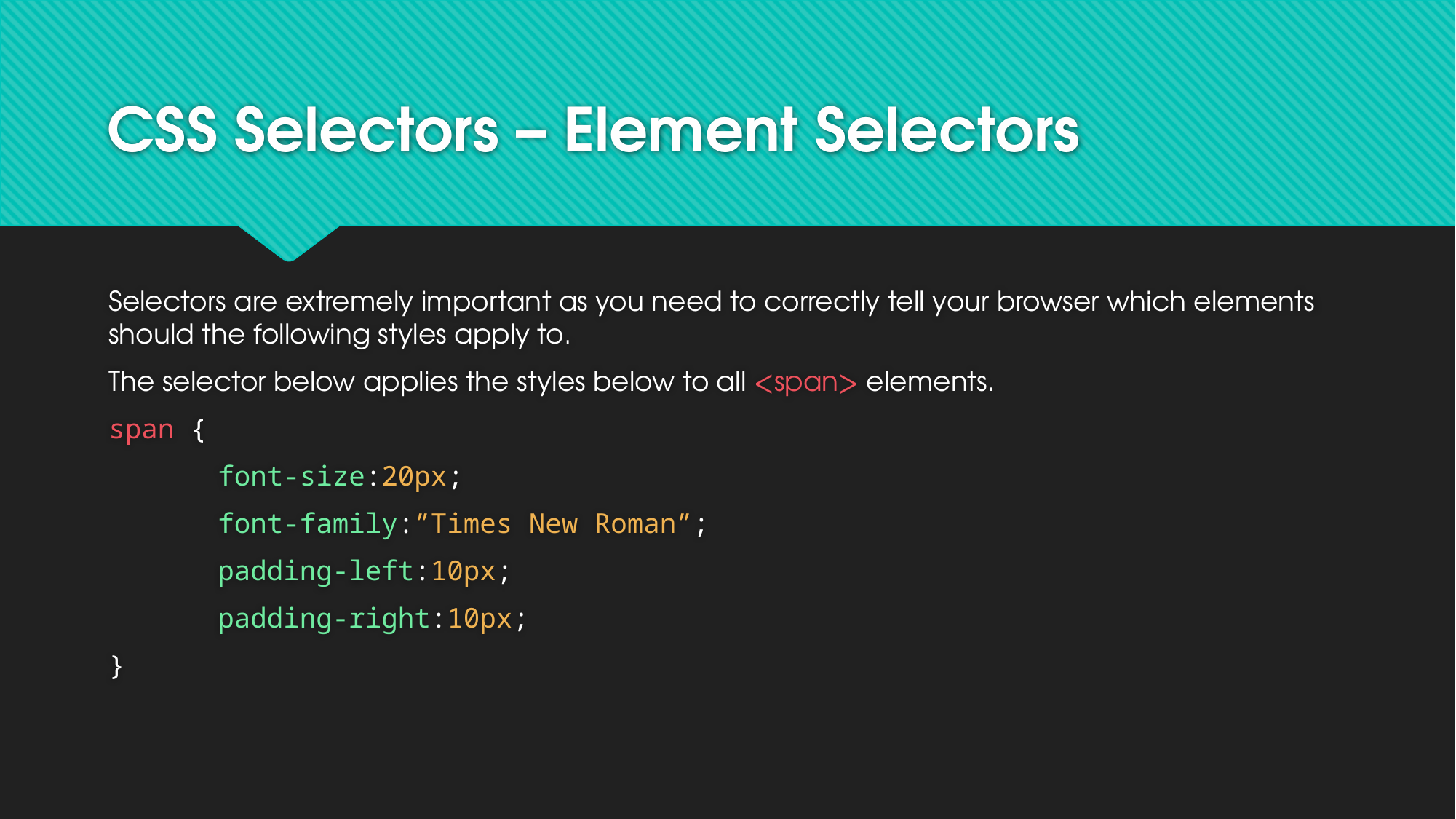

# CSS Selectors – Element Selectors
Selectors are extremely important as you need to correctly tell your browser which elements should the following styles apply to.
The selector below applies the styles below to all <span> elements.
span {
	font-size:20px;
	font-family:”Times New Roman”;
	padding-left:10px;
	padding-right:10px;
}